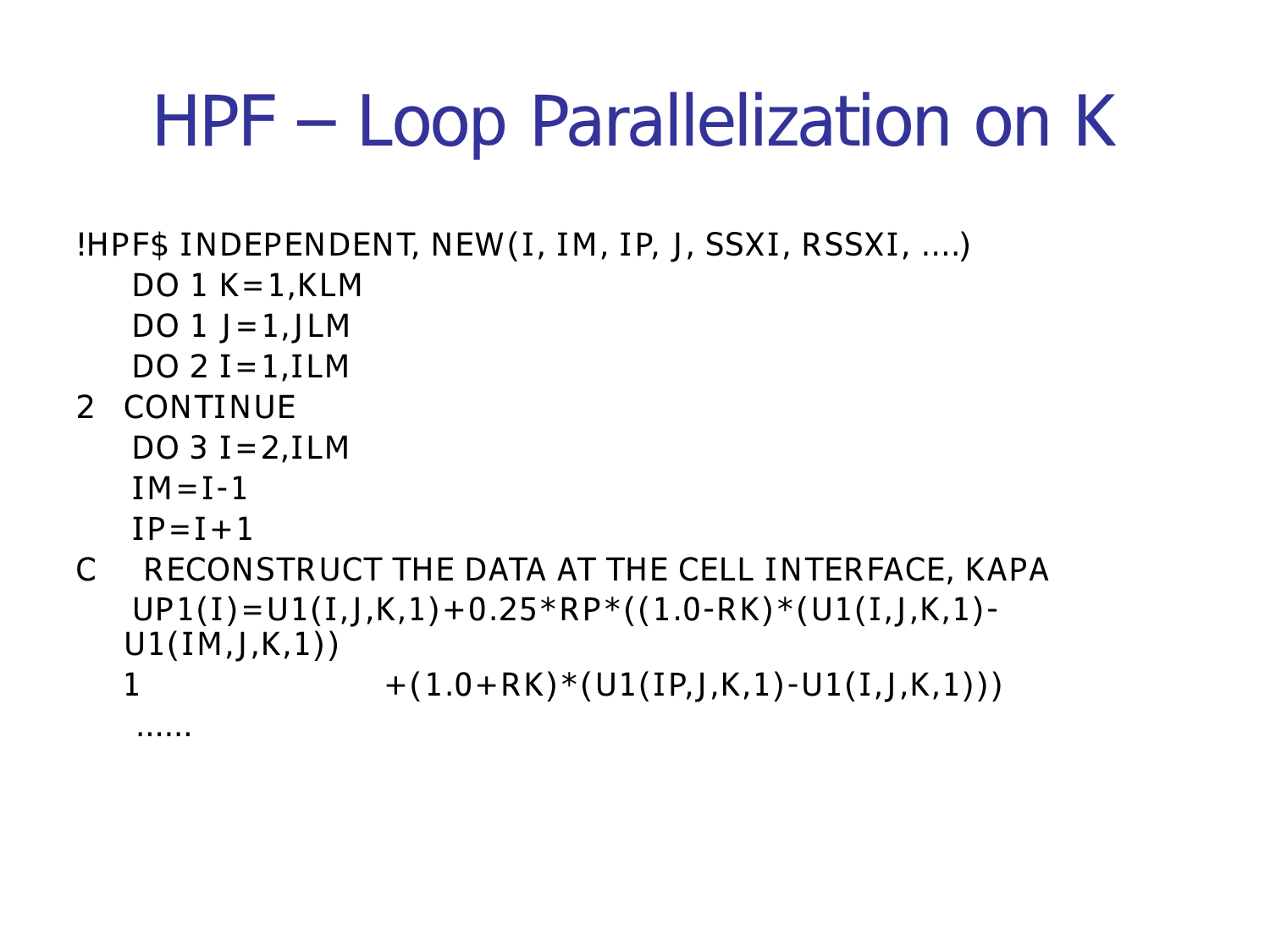

# HPF – Loop Parallelization on K
!HPF$ INDEPENDENT, NEW(I, IM, IP, J, SSXI, RSSXI, ....)
      DO 1 K=1,KLM
      DO 1 J=1,JLM
      DO 2 I=1,ILM
2   CONTINUE
      DO 3 I=2,ILM
      IM=I-1
      IP=I+1
C     RECONSTRUCT THE DATA AT THE CELL INTERFACE, KAPA
      UP1(I)=U1(I,J,K,1)+0.25*RP*((1.0-RK)*(U1(I,J,K,1)-U1(IM,J,K,1))
     1                          +(1.0+RK)*(U1(IP,J,K,1)-U1(I,J,K,1)))
      ......